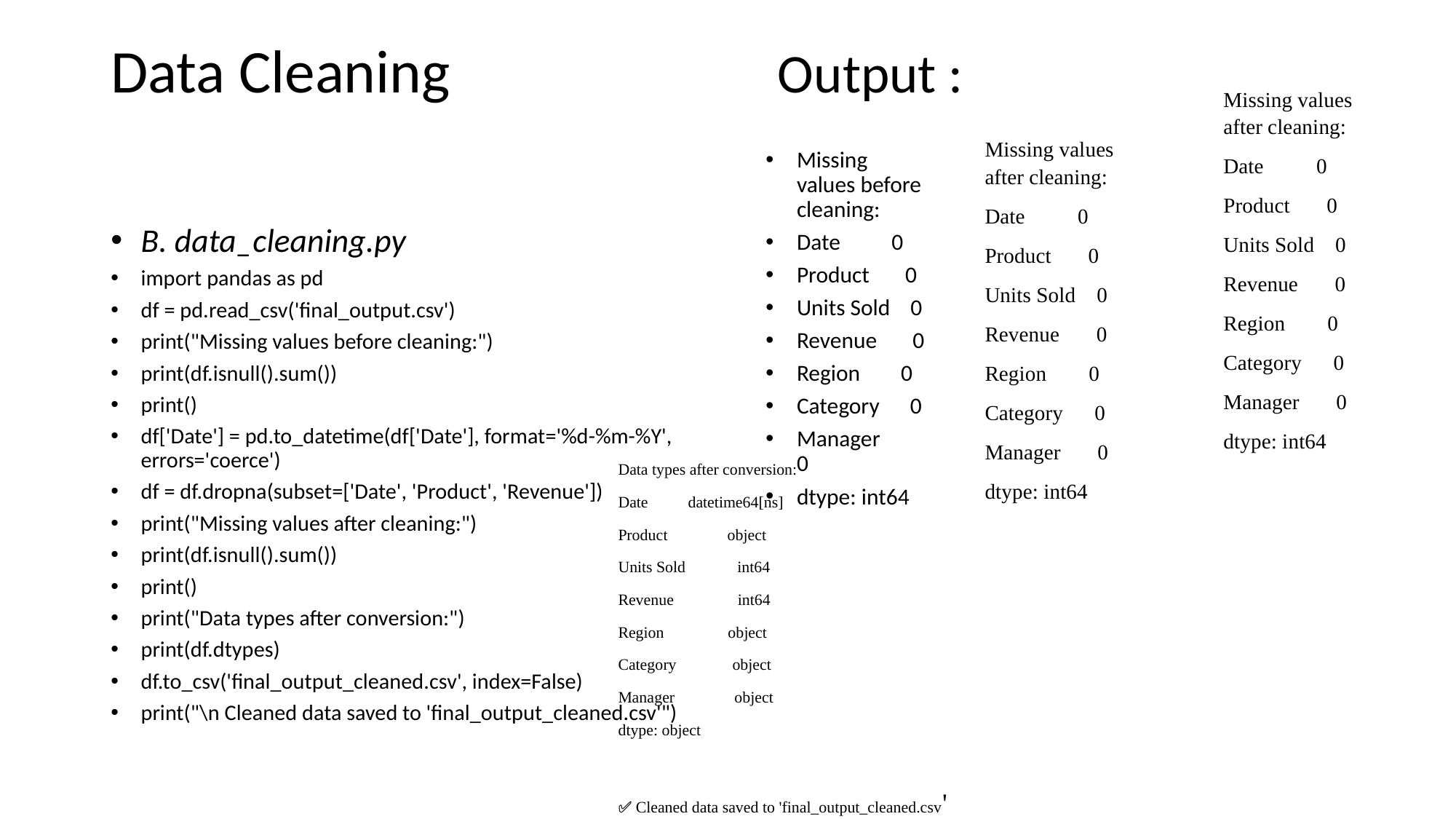

# Data Cleaning                        Output :
Missing values after cleaning:
Date          0
Product       0
Units Sold    0
Revenue       0
Region        0
Category      0
Manager       0
dtype: int64
Missing values after cleaning:
Date          0
Product       0
Units Sold    0
Revenue       0
Region        0
Category      0
Manager       0
dtype: int64
Missing values before cleaning:
Date          0
Product       0
Units Sold    0
Revenue       0
Region        0
Category      0
Manager       0
dtype: int64
B. data_cleaning.py
import pandas as pd
df = pd.read_csv('final_output.csv')
print("Missing values before cleaning:")
print(df.isnull().sum())
print()
df['Date'] = pd.to_datetime(df['Date'], format='%d-%m-%Y', errors='coerce')
df = df.dropna(subset=['Date', 'Product', 'Revenue'])
print("Missing values after cleaning:")
print(df.isnull().sum())
print()
print("Data types after conversion:")
print(df.dtypes)
df.to_csv('final_output_cleaned.csv', index=False)
print("\n Cleaned data saved to 'final_output_cleaned.csv'")

Data types after conversion:
Date          datetime64[ns]
Product               object
Units Sold             int64
Revenue                int64
Region                object
Category              object
Manager               object
dtype: object

✅ Cleaned data saved to 'final_output_cleaned.csv'